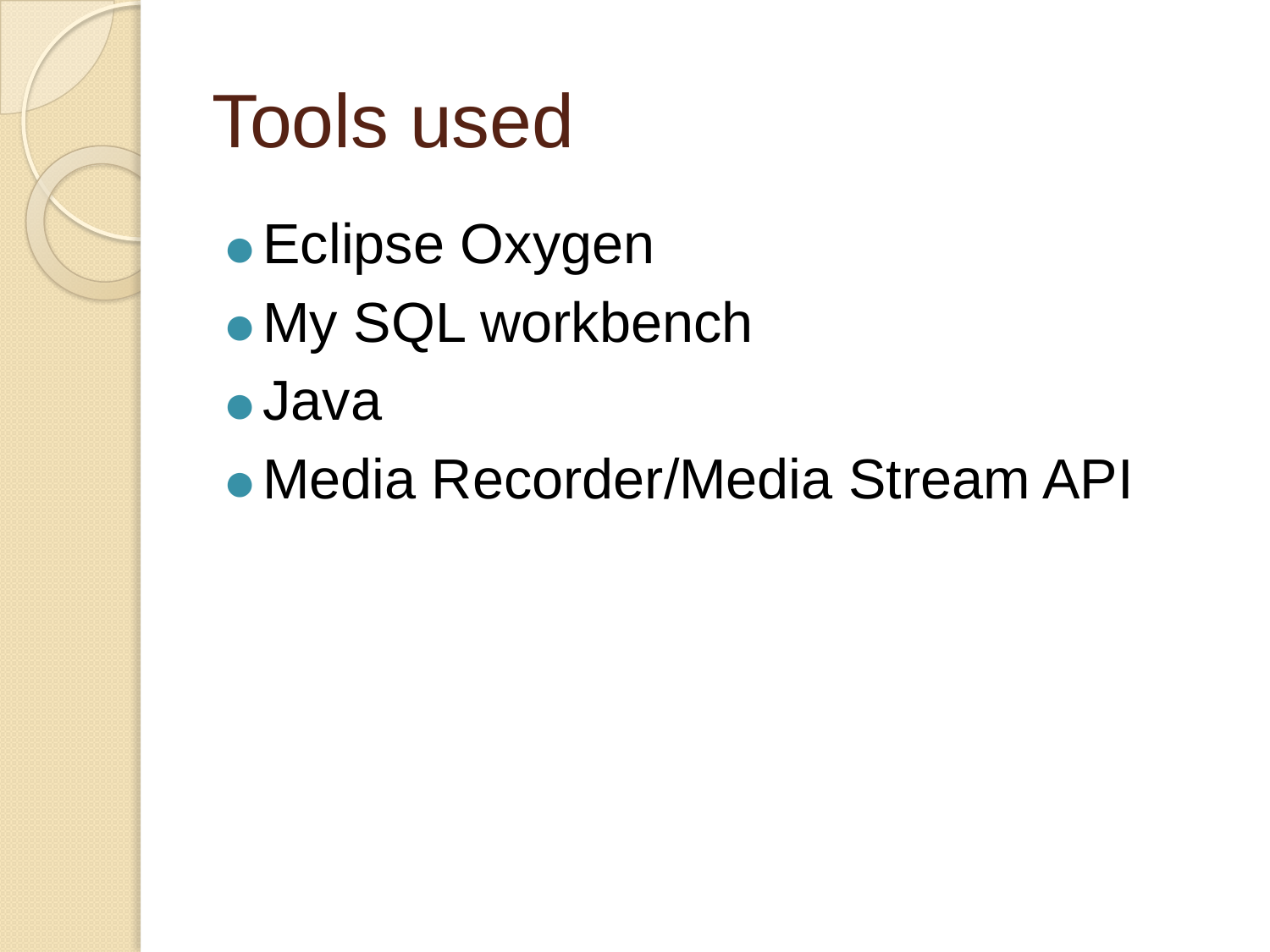

# Tools used
Eclipse Oxygen
My SQL workbench
Java
Media Recorder/Media Stream API